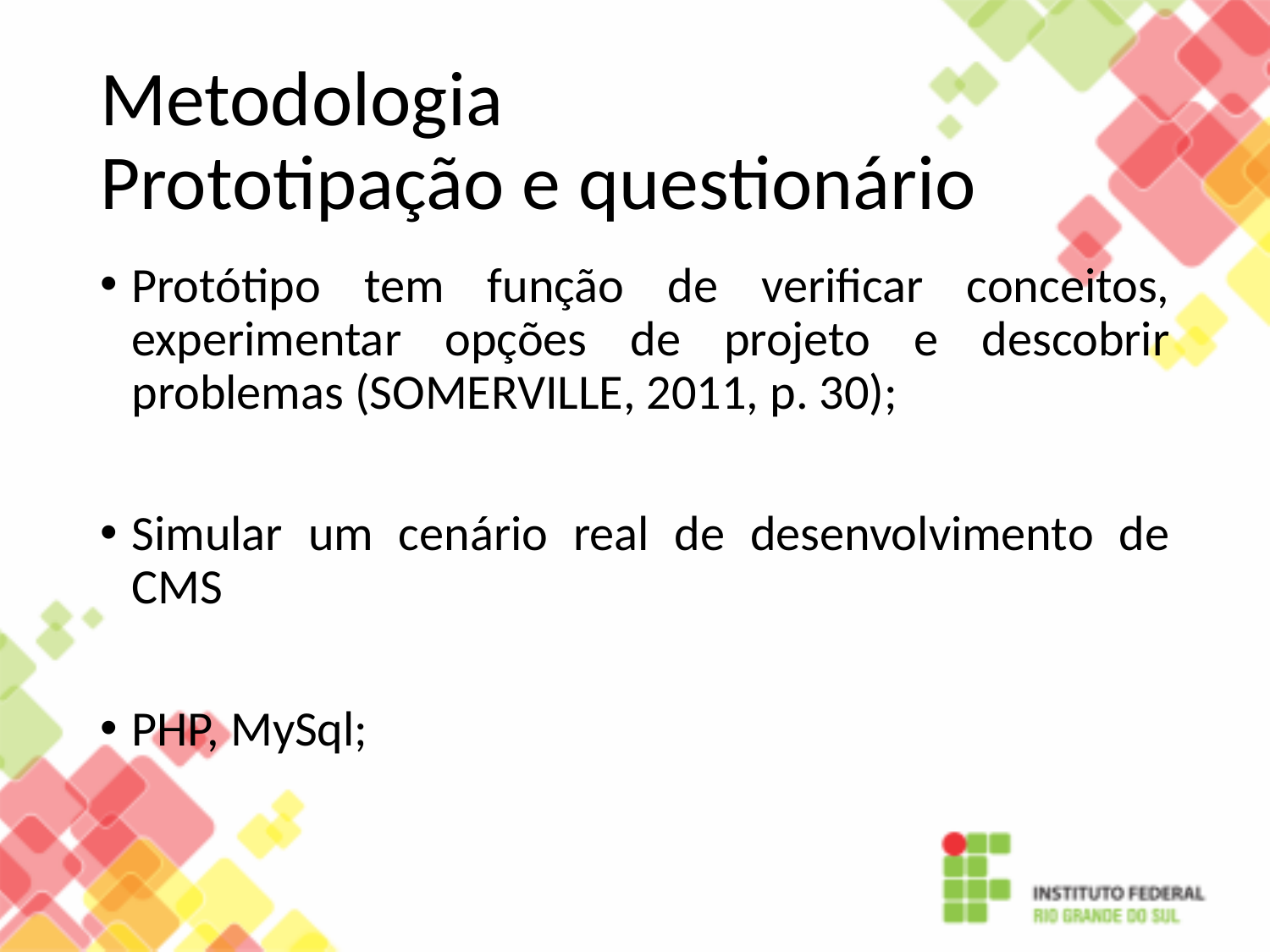

# Metodologia Prototipação e questionário
Protótipo tem função de verificar conceitos, experimentar opções de projeto e descobrir problemas (SOMERVILLE, 2011, p. 30);

Simular um cenário real de desenvolvimento de CMS

PHP, MySql;